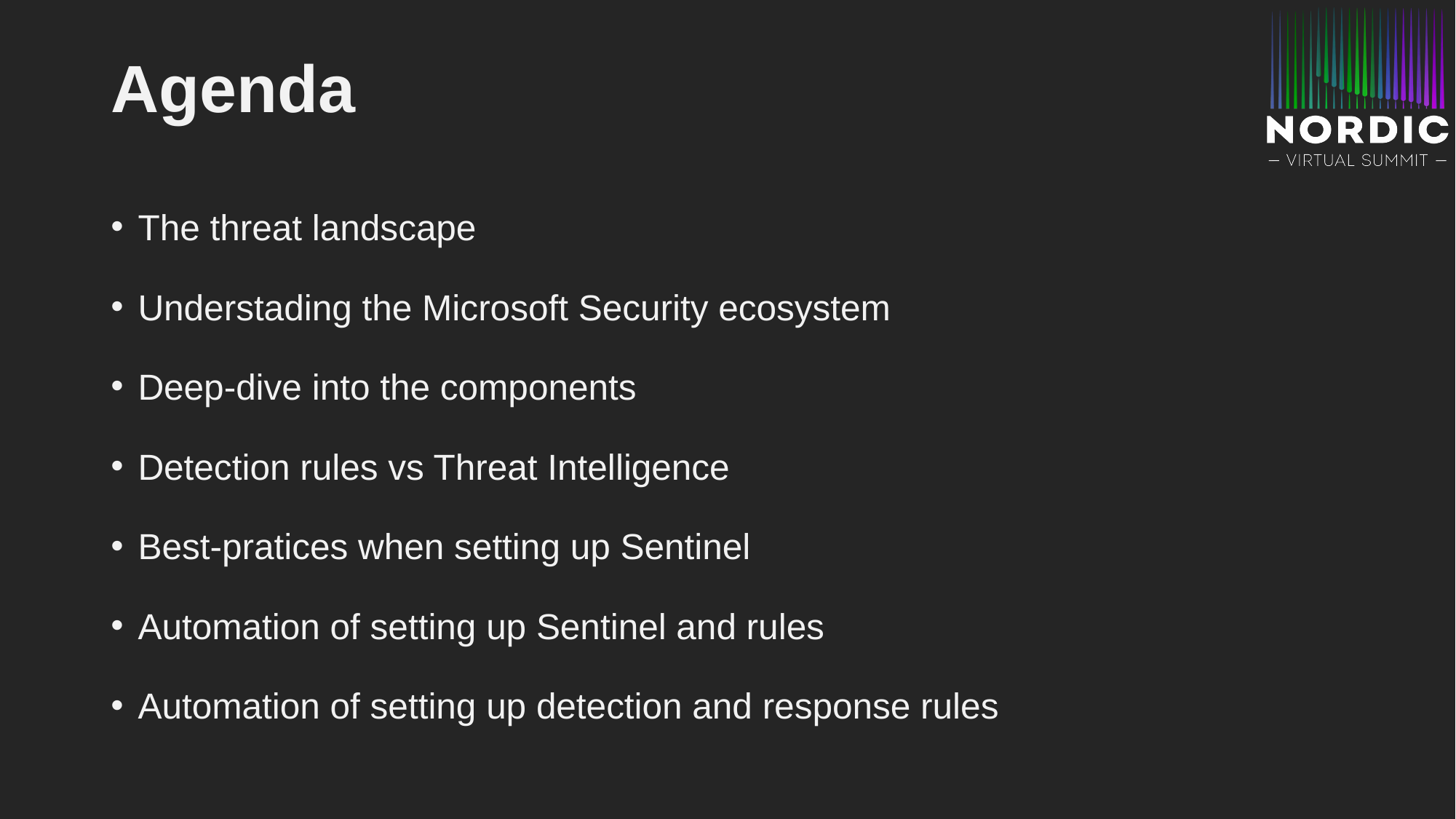

# Agenda
The threat landscape
Understading the Microsoft Security ecosystem
Deep-dive into the components
Detection rules vs Threat Intelligence
Best-pratices when setting up Sentinel
Automation of setting up Sentinel and rules
Automation of setting up detection and response rules